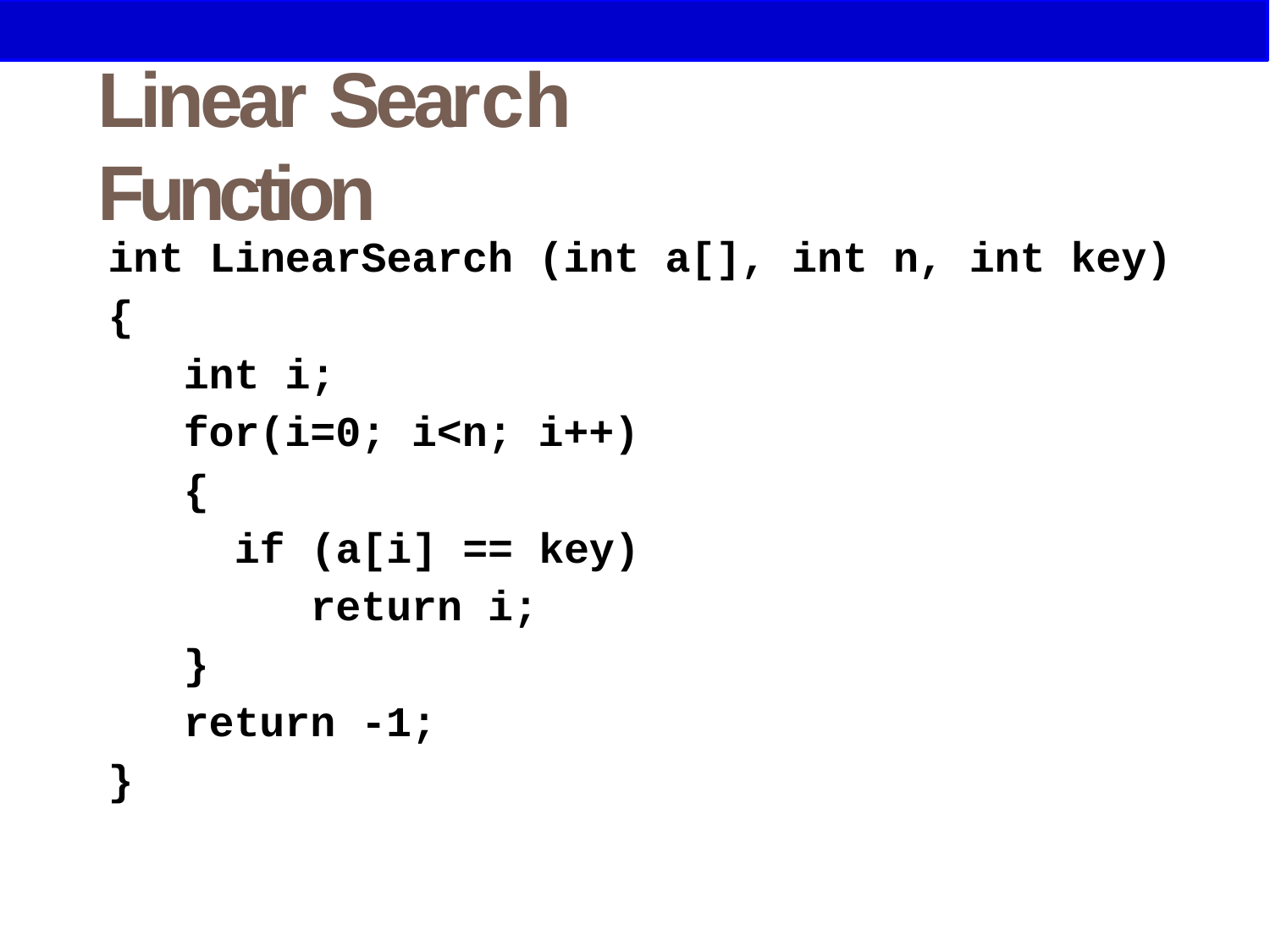

# Linear Search Function
37
int LinearSearch (int a[], int n, int key)
{
int i;
for(i=0; i<n; i++)
{
if (a[i] == key)
return i;
}
return -1;
}